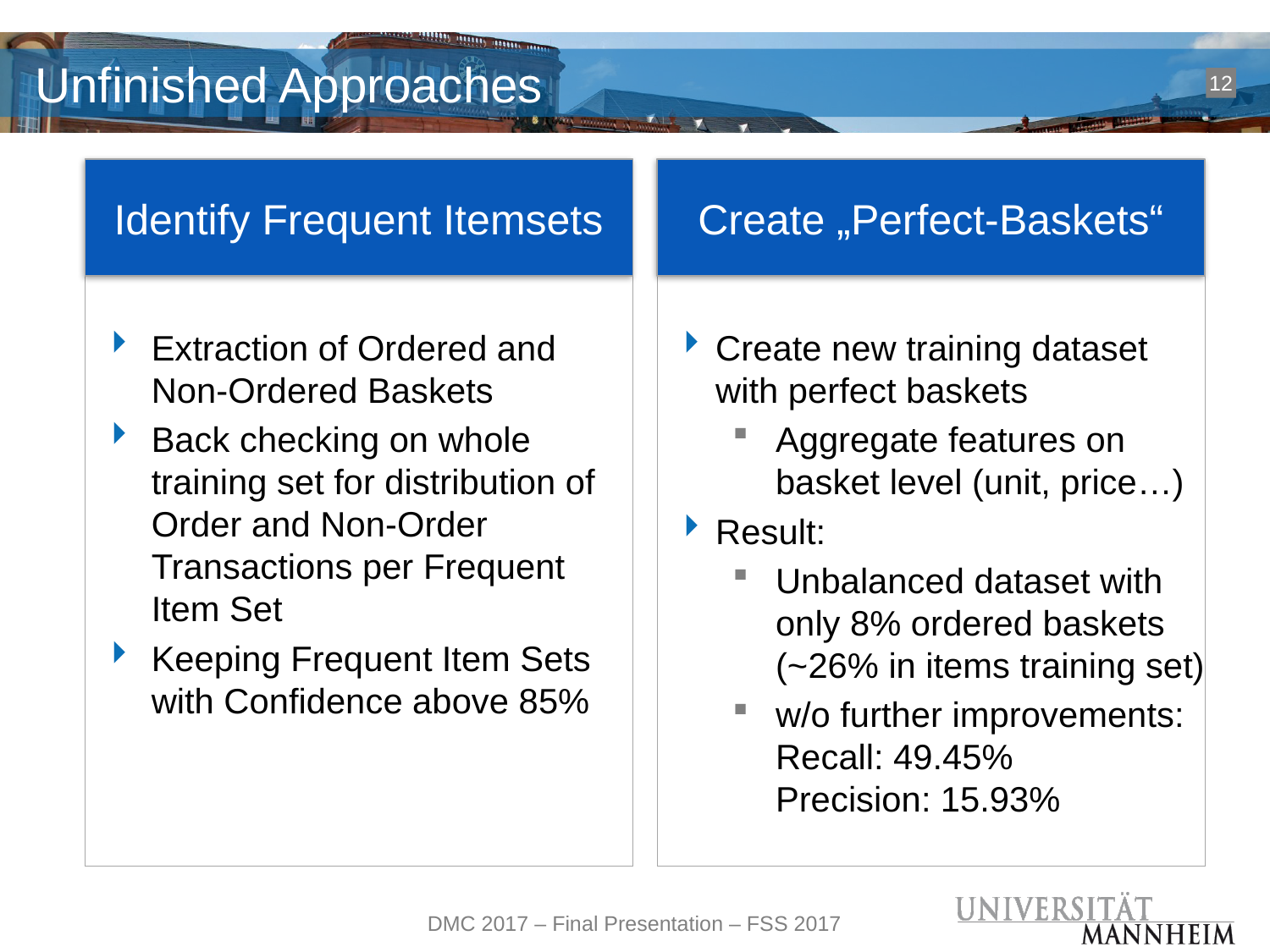

# Unfinished Approaches
12
Identify Frequent Itemsets
Create „Perfect-Baskets“

Extraction of Ordered and Non-Ordered Baskets
Back checking on whole training set for distribution of Order and Non-Order Transactions per Frequent Item Set
Keeping Frequent Item Sets with Confidence above 85%

Create new training dataset with perfect baskets
Aggregate features on basket level (unit, price…)
Result:
Unbalanced dataset with only 8% ordered baskets (~26% in items training set)
w/o further improvements: Recall: 49.45%
Precision: 15.93%
DMC 2017 – Final Presentation – FSS 2017